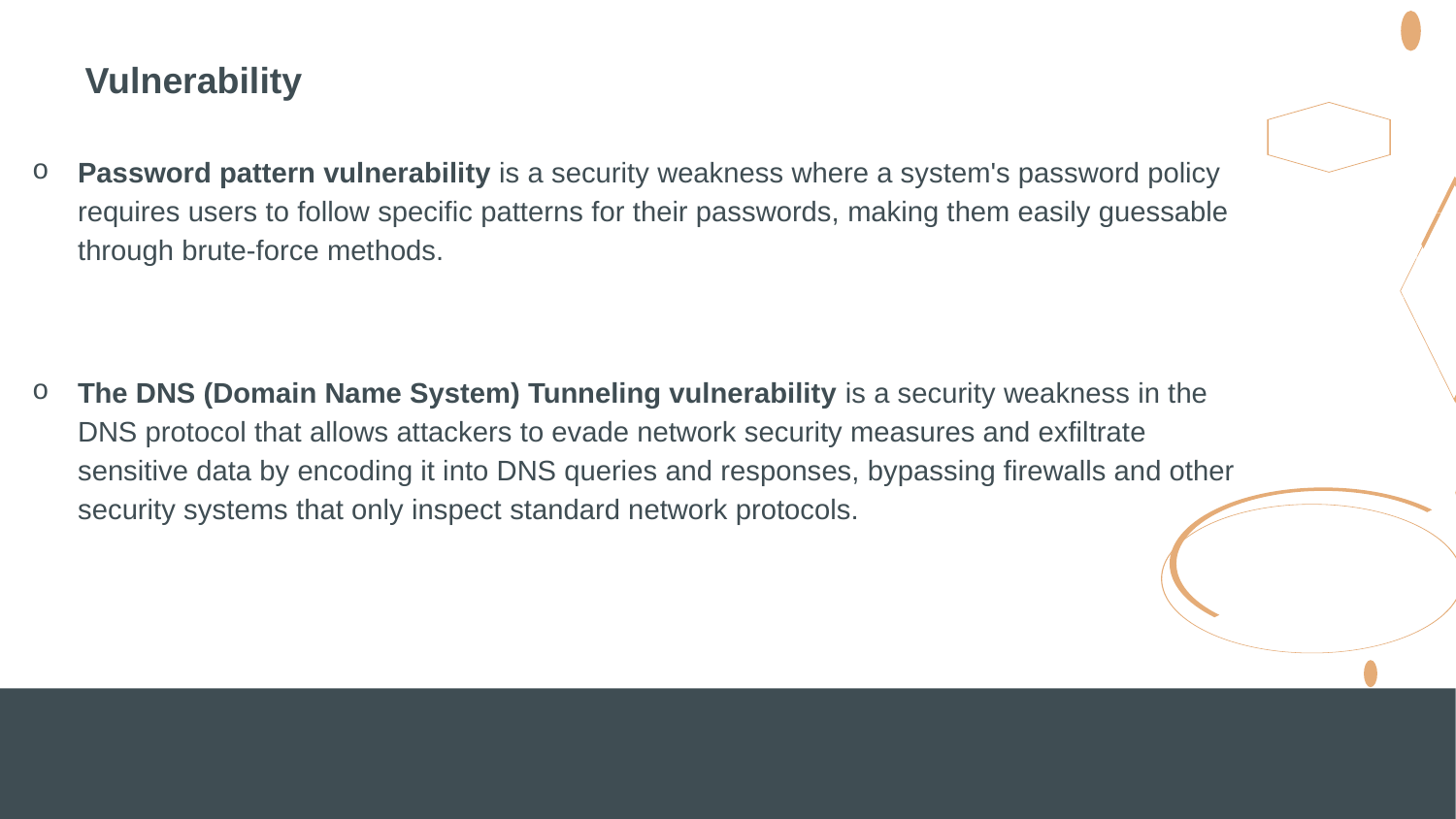

Vulnerability
Password pattern vulnerability is a security weakness where a system's password policy requires users to follow specific patterns for their passwords, making them easily guessable through brute-force methods.

The DNS (Domain Name System) Tunneling vulnerability is a security weakness in the DNS protocol that allows attackers to evade network security measures and exfiltrate sensitive data by encoding it into DNS queries and responses, bypassing firewalls and other security systems that only inspect standard network protocols.